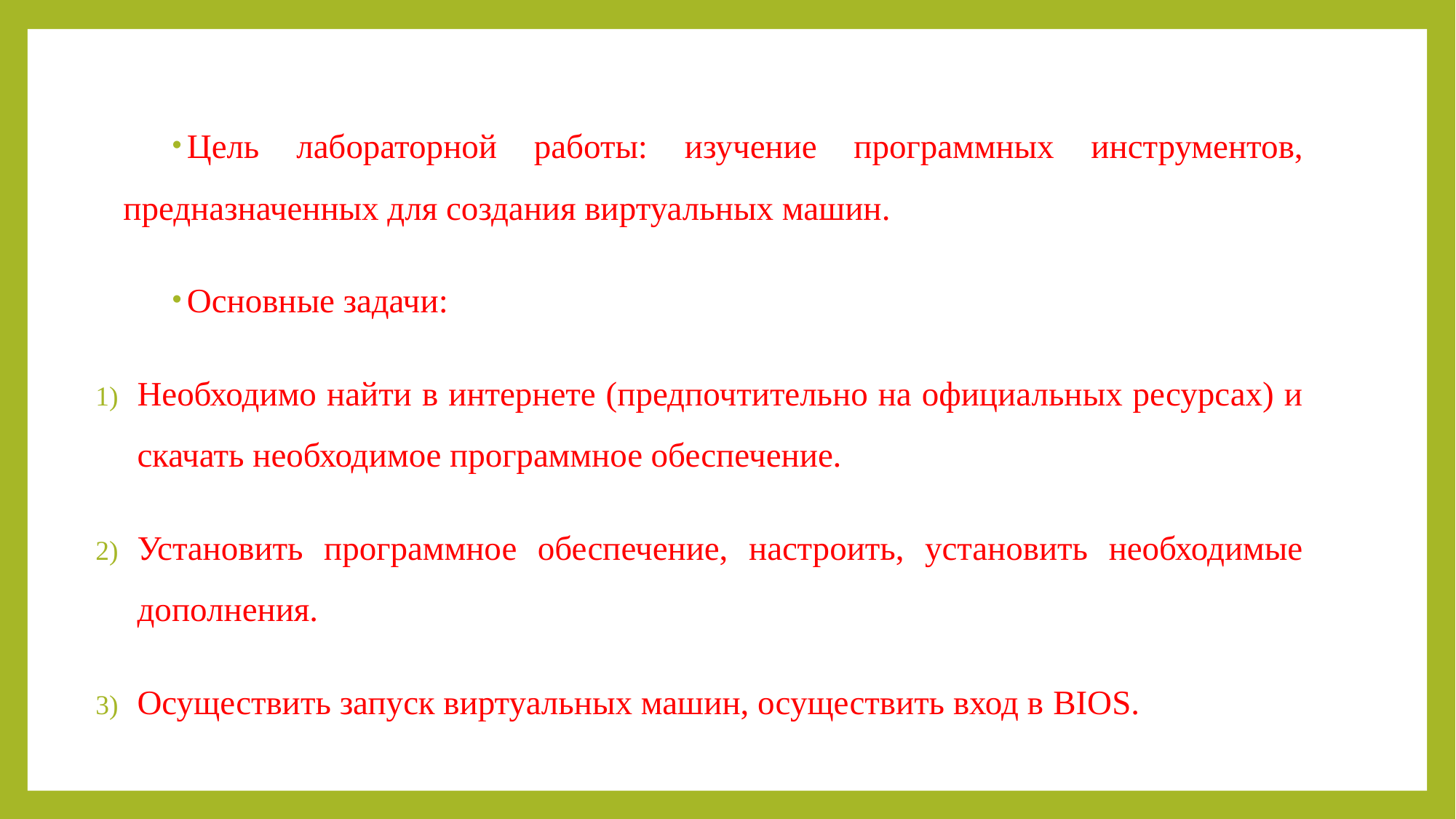

Цель лабораторной работы: изучение программных инструментов, предназначенных для создания виртуальных машин.
Основные задачи:
Необходимо найти в интернете (предпочтительно на официальных ресурсах) и скачать необходимое программное обеспечение.
Установить программное обеспечение, настроить, установить необходимые дополнения.
Осуществить запуск виртуальных машин, осуществить вход в BIOS.